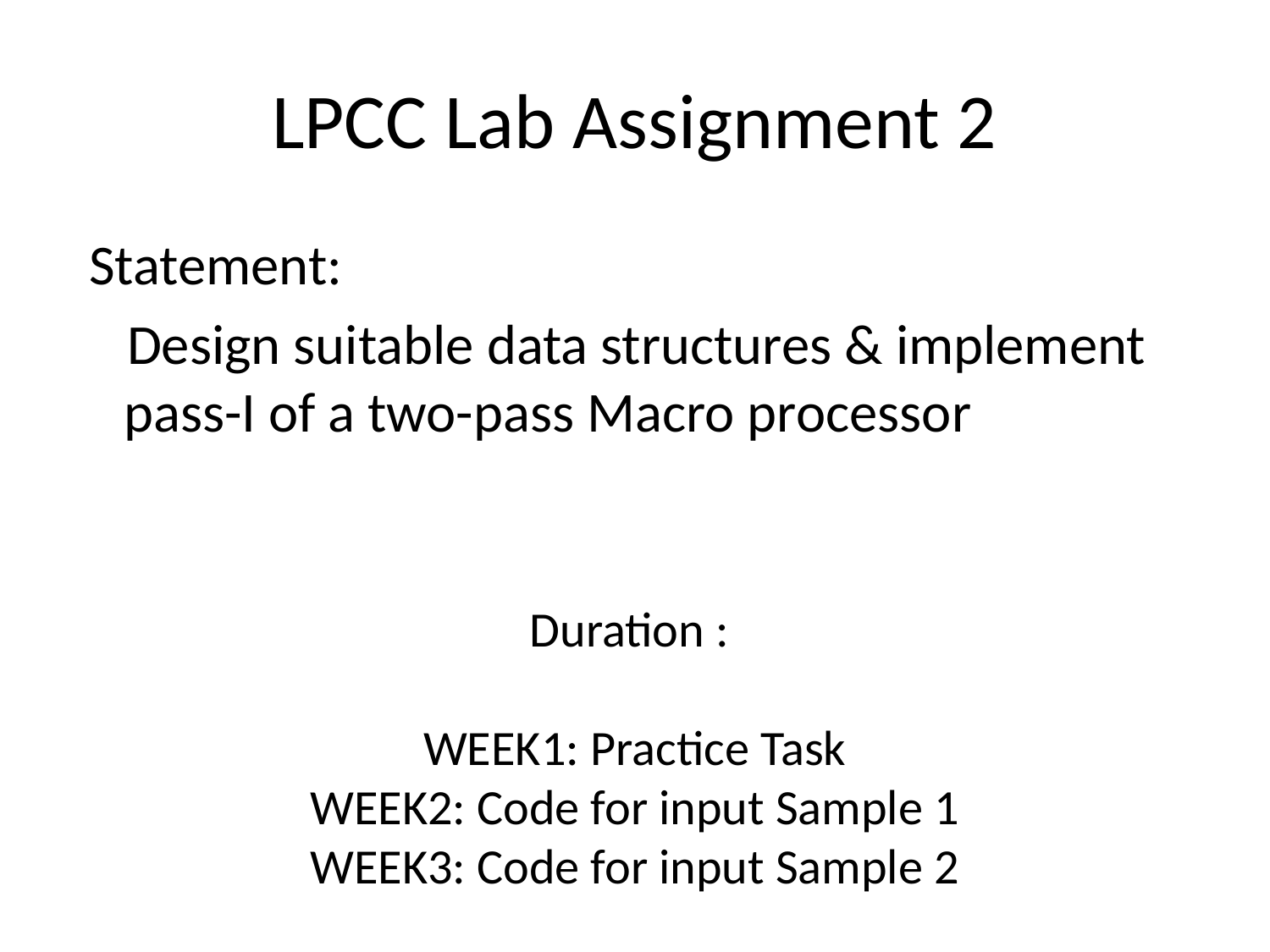

# LPCC Lab Assignment 2
 Statement:
    Design suitable data structures & implement pass-I of a two-pass Macro processor

Duration :
WEEK1: Practice Task
WEEK2: Code for input Sample 1
WEEK3: Code for input Sample 2